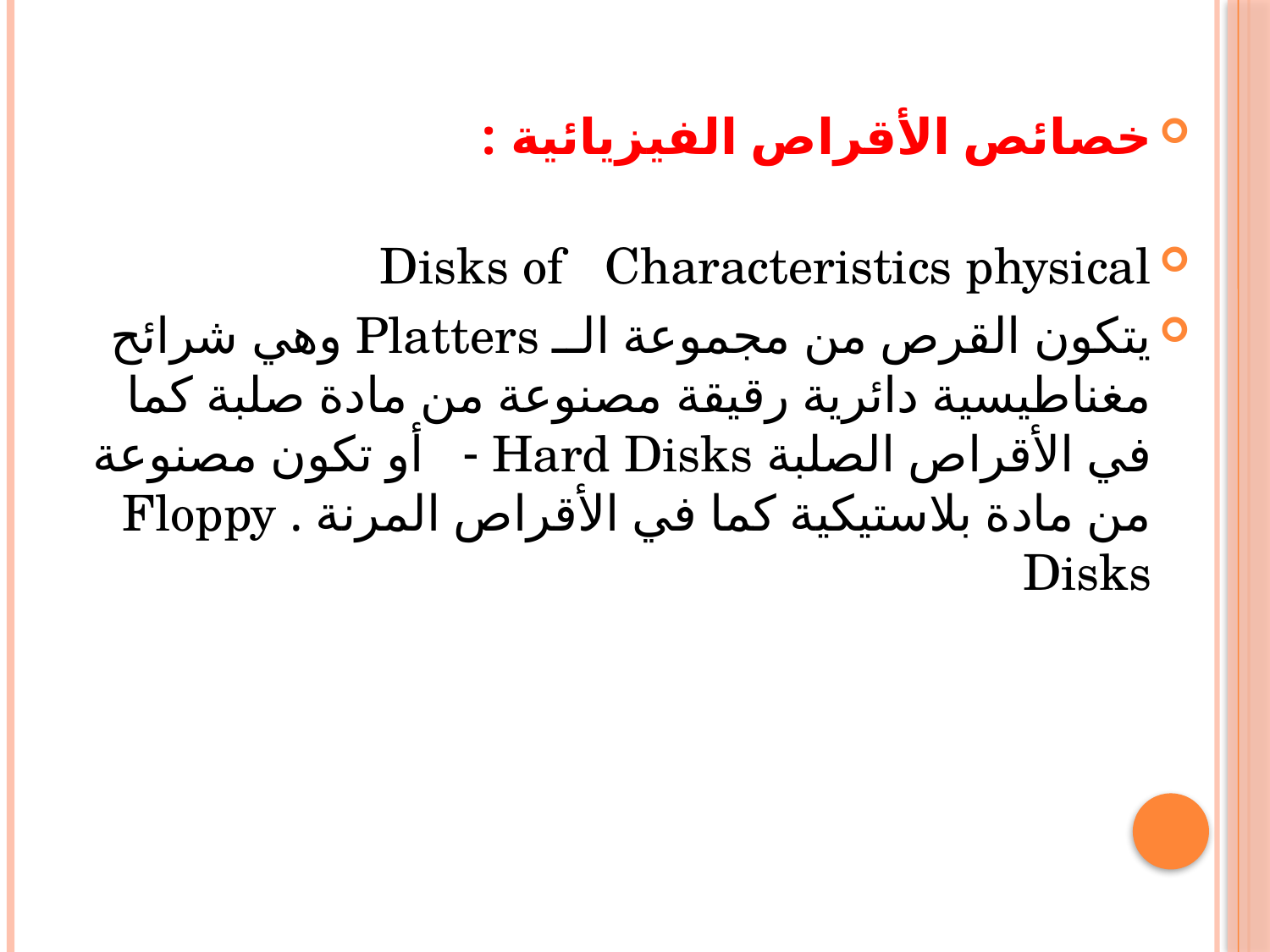

خصائص الأقراص الفيزيائية :
Disks of   Characteristics physical
يتكون القرص من مجموعة الــ Platters وهي شرائح مغناطيسية دائرية رقيقة مصنوعة من مادة صلبة كما في الأقراص الصلبة Hard Disks -   أو تكون مصنوعة من مادة بلاستيكية كما في الأقراص المرنة . Floppy Disks